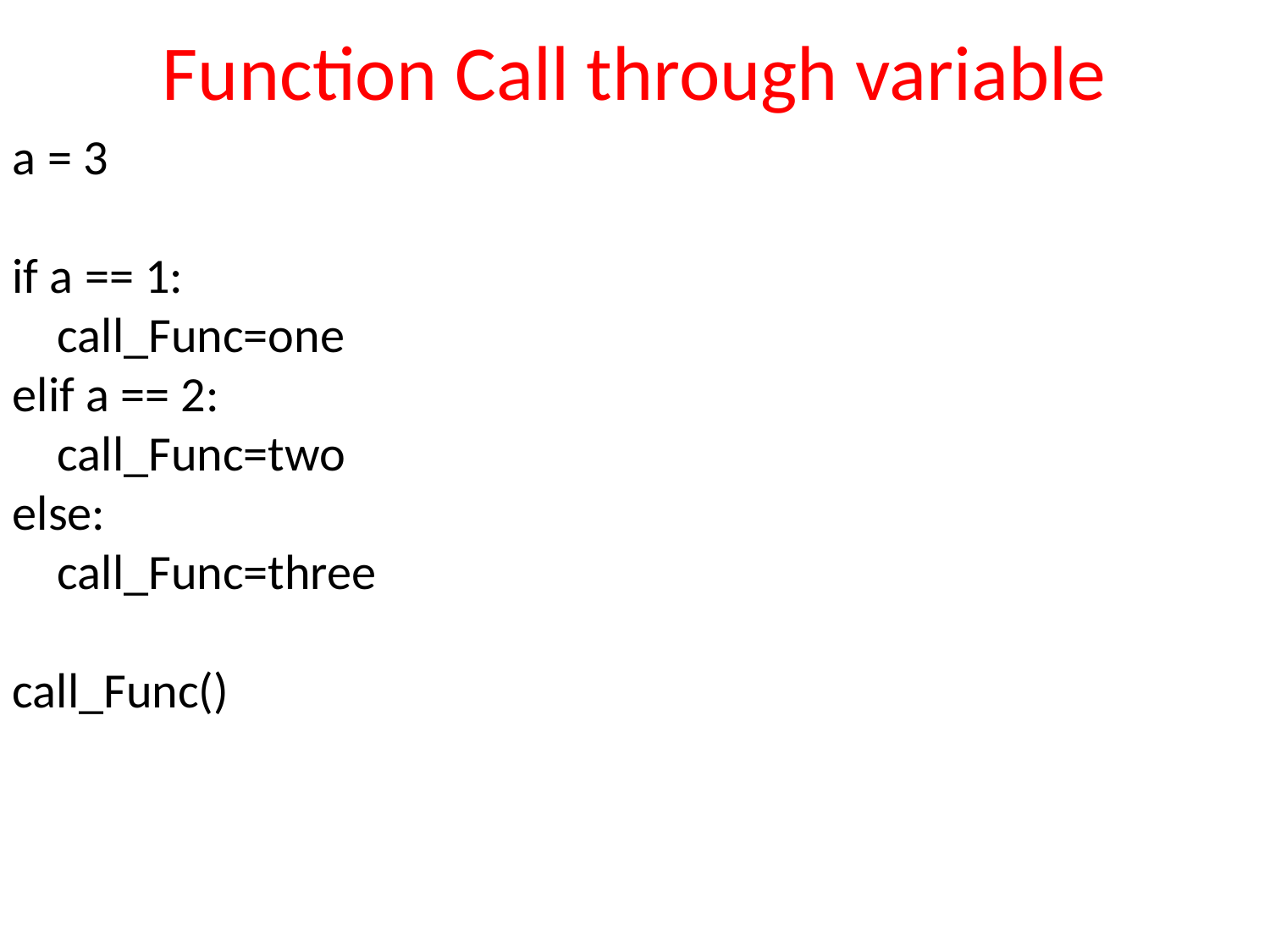

# Function Call through variable
a = 3

if a == 1:
    call_Func=one
elif a == 2:
    call_Func=two
else:
    call_Func=three

call_Func()